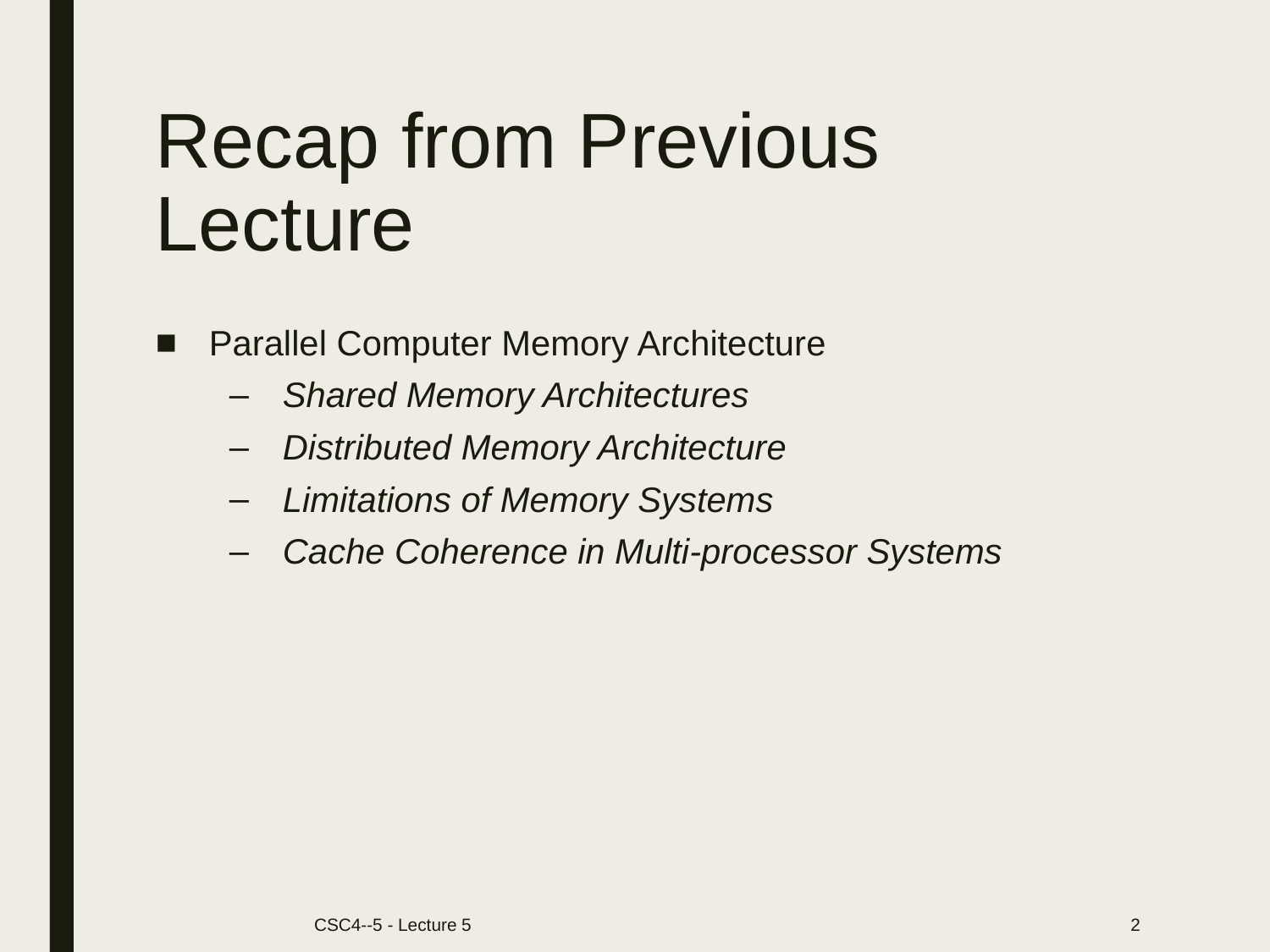

# Recap from Previous Lecture
Parallel Computer Memory Architecture
Shared Memory Architectures
Distributed Memory Architecture
Limitations of Memory Systems
Cache Coherence in Multi-processor Systems

CSC4--5 - Lecture 5
2